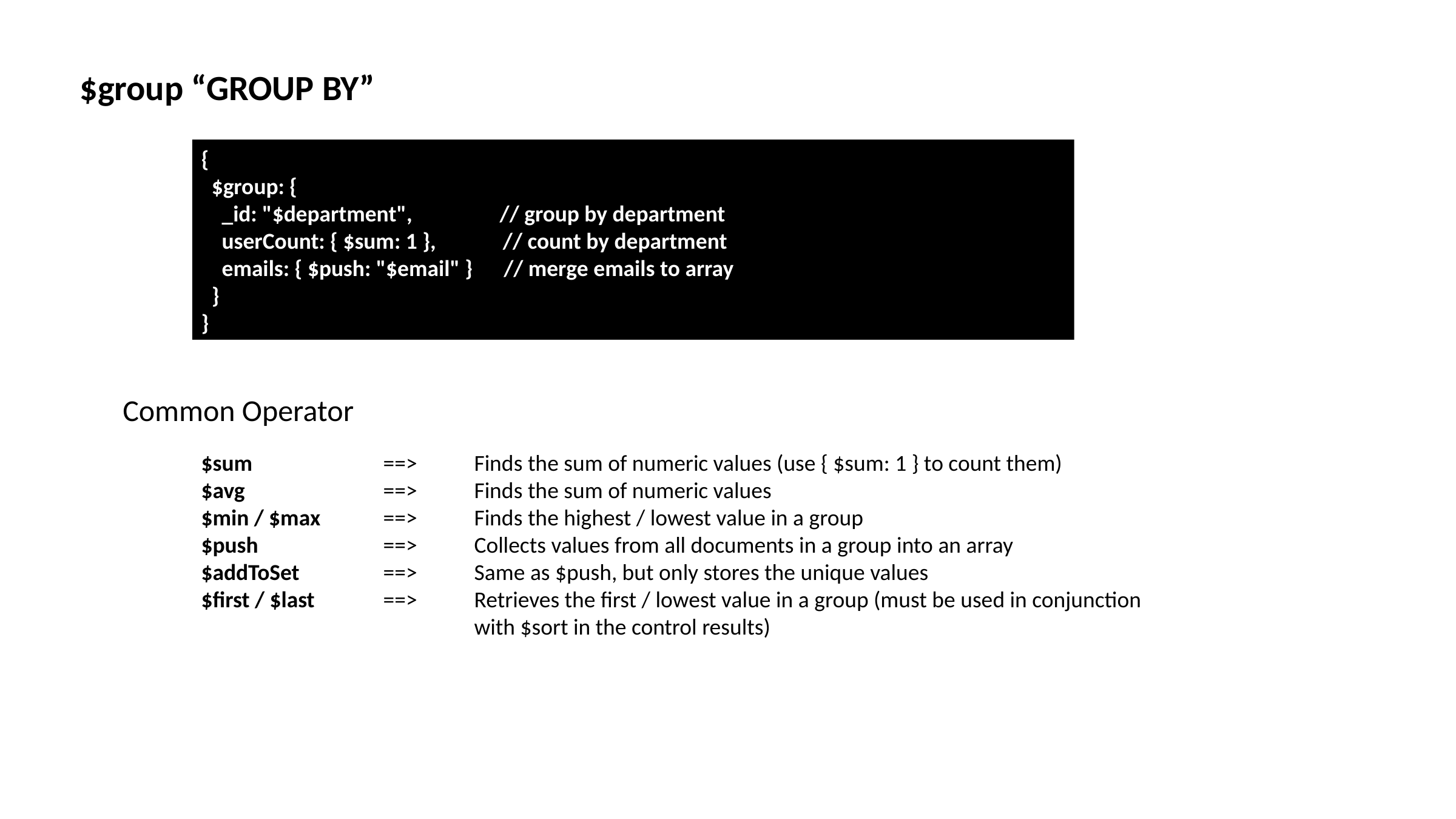

$group “GROUP BY”
{
  $group: {
    _id: "$department",                 // group by department
    userCount: { $sum: 1 },             // count by department
    emails: { $push: "$email" }      // merge emails to array
  }
}
Common Operator
$sum  		==> 	Finds the sum of numeric values (use { $sum: 1 } to count them)
$avg 		==> 	Finds the sum of numeric values
$min / $max 	==> 	Finds the highest / lowest value in a group
$push		==> 	Collects values from all documents in a group into an array
$addToSet 	==> 	Same as $push, but only stores the unique values
$first / $last	==> 	Retrieves the first / lowest value in a group (must be used in conjunction 			with $sort in the control results)